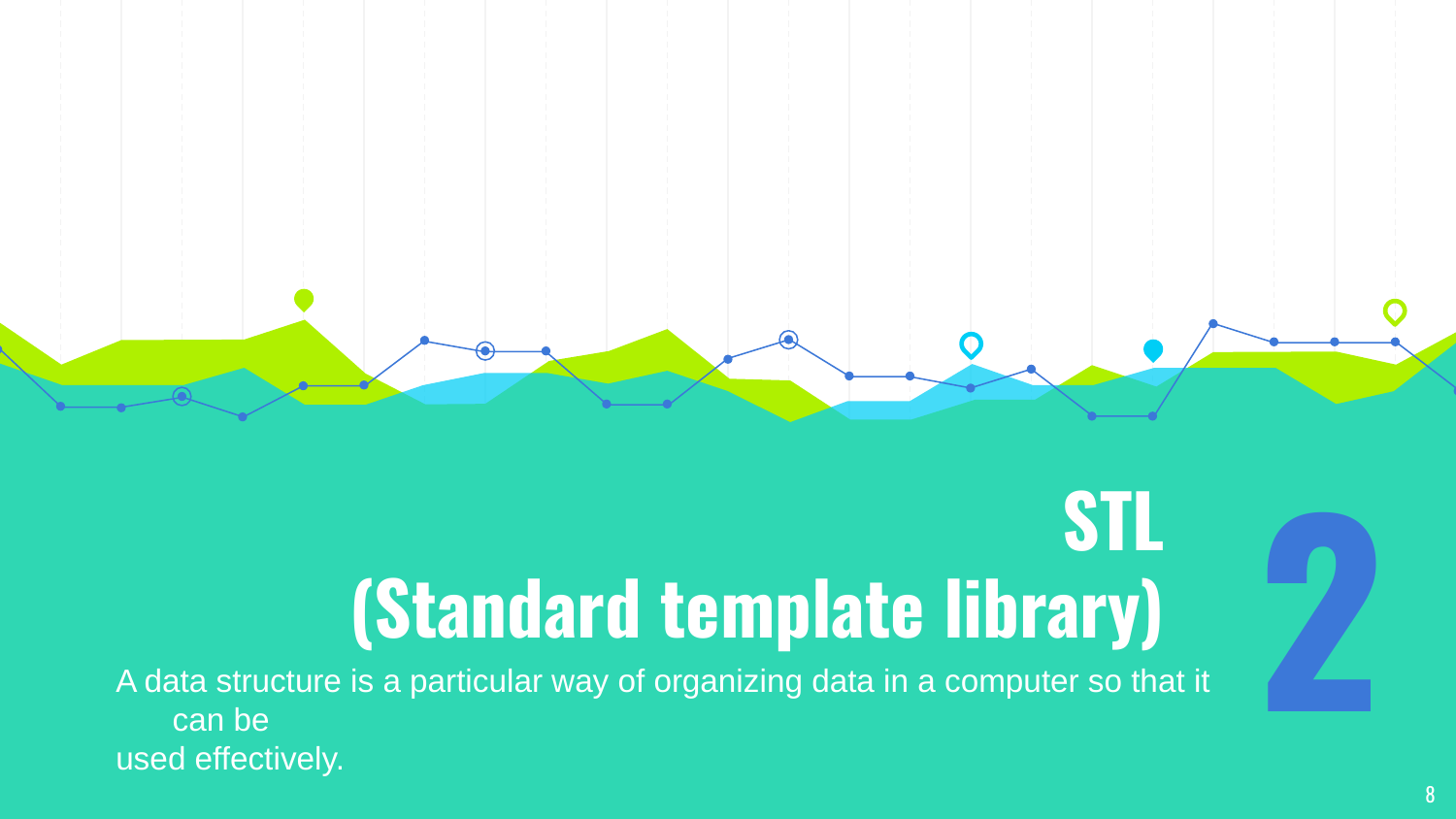

# STL (Standard template library)
2
A data structure is a particular way of organizing data in a computer so that it can be
used effectively.
8